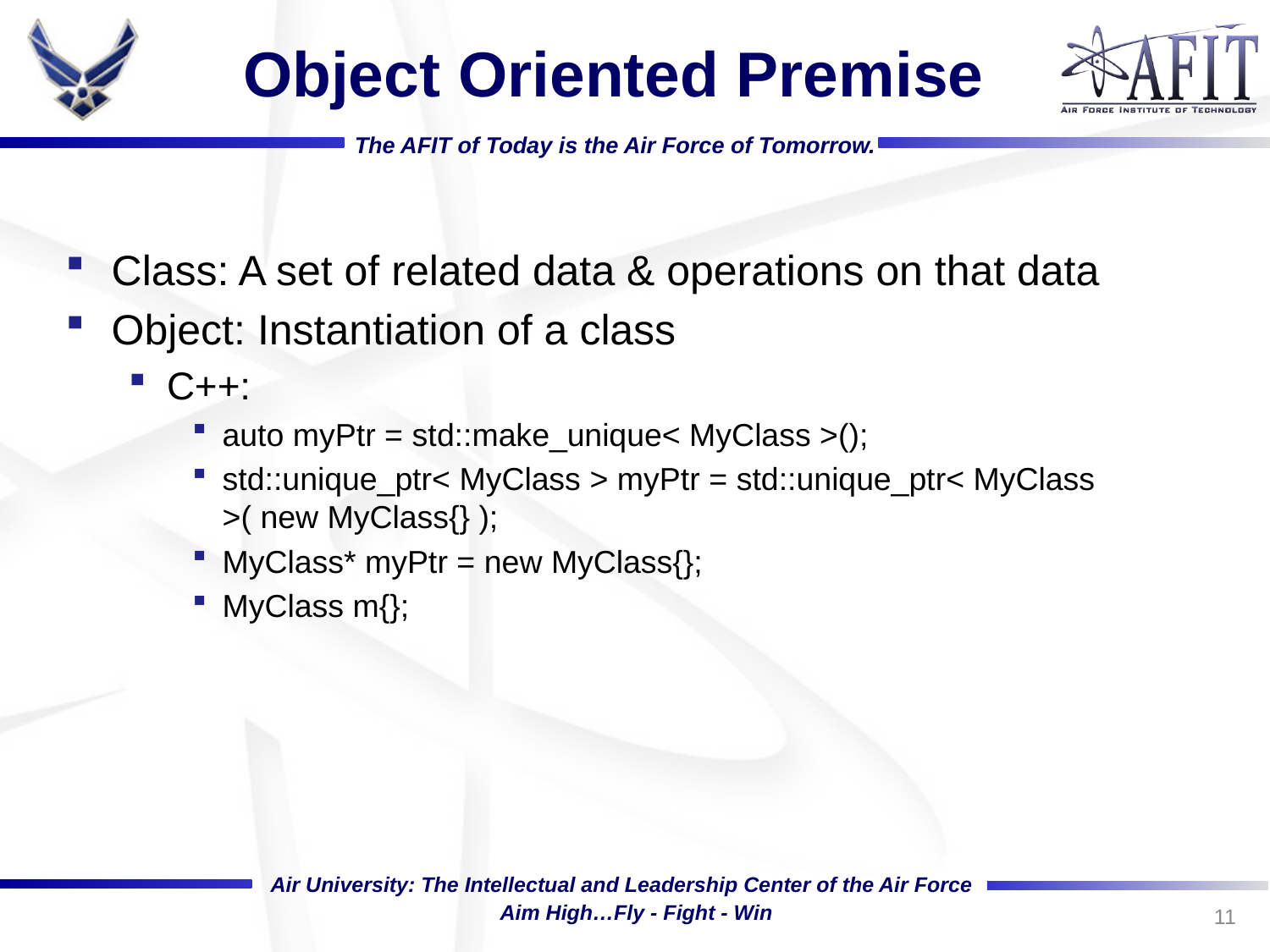

# Object Oriented Premise
Class: A set of related data & operations on that data
Object: Instantiation of a class
C++:
auto myPtr = std::make_unique< MyClass >();
std::unique_ptr< MyClass > myPtr = std::unique_ptr< MyClass >( new MyClass{} );
MyClass* myPtr = new MyClass{};
MyClass m{};
11